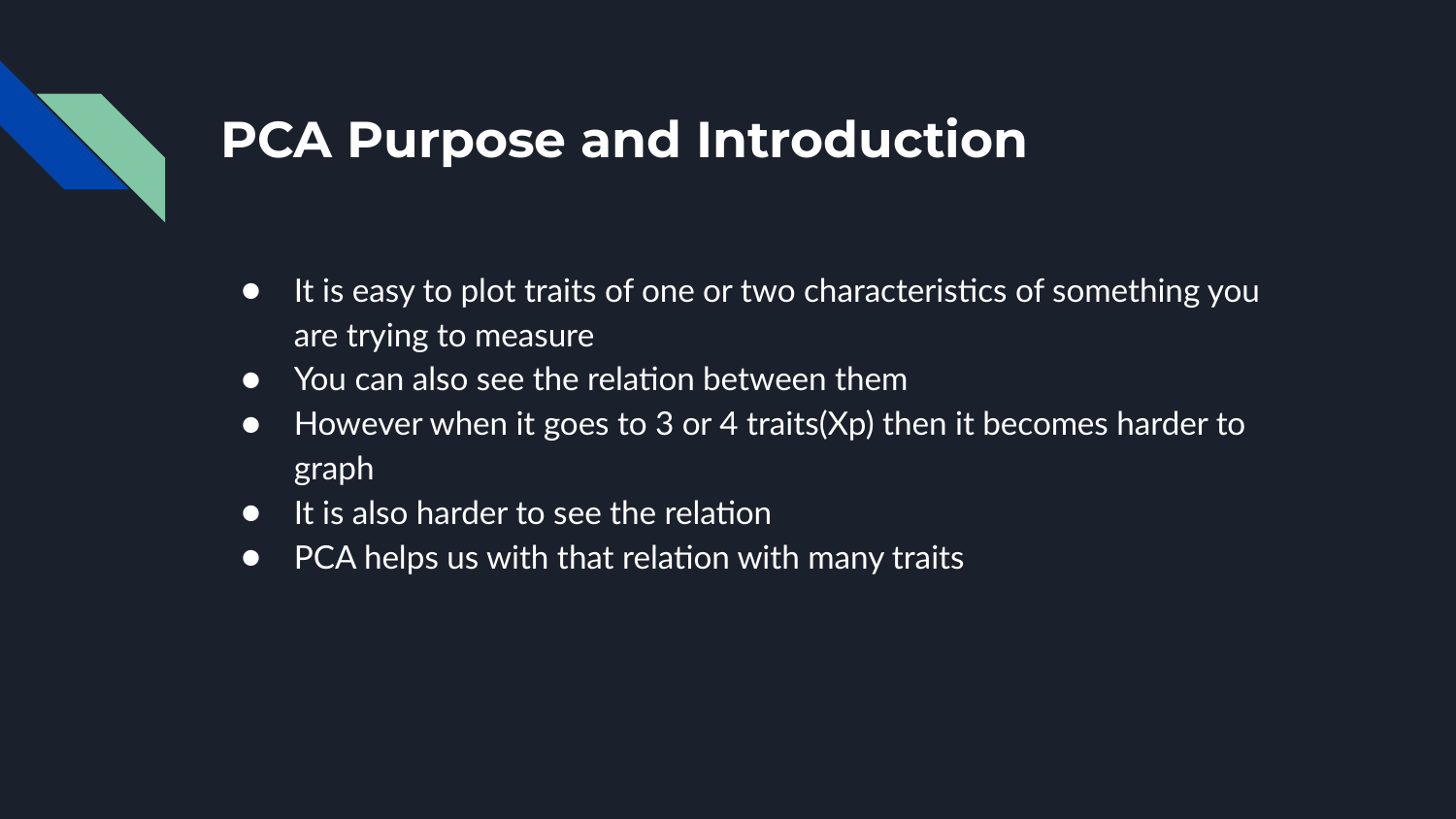

# PCA Purpose and Introduction
It is easy to plot traits of one or two characteristics of something you are trying to measure
You can also see the relation between them
However when it goes to 3 or 4 traits(Xp) then it becomes harder to graph
It is also harder to see the relation
PCA helps us with that relation with many traits